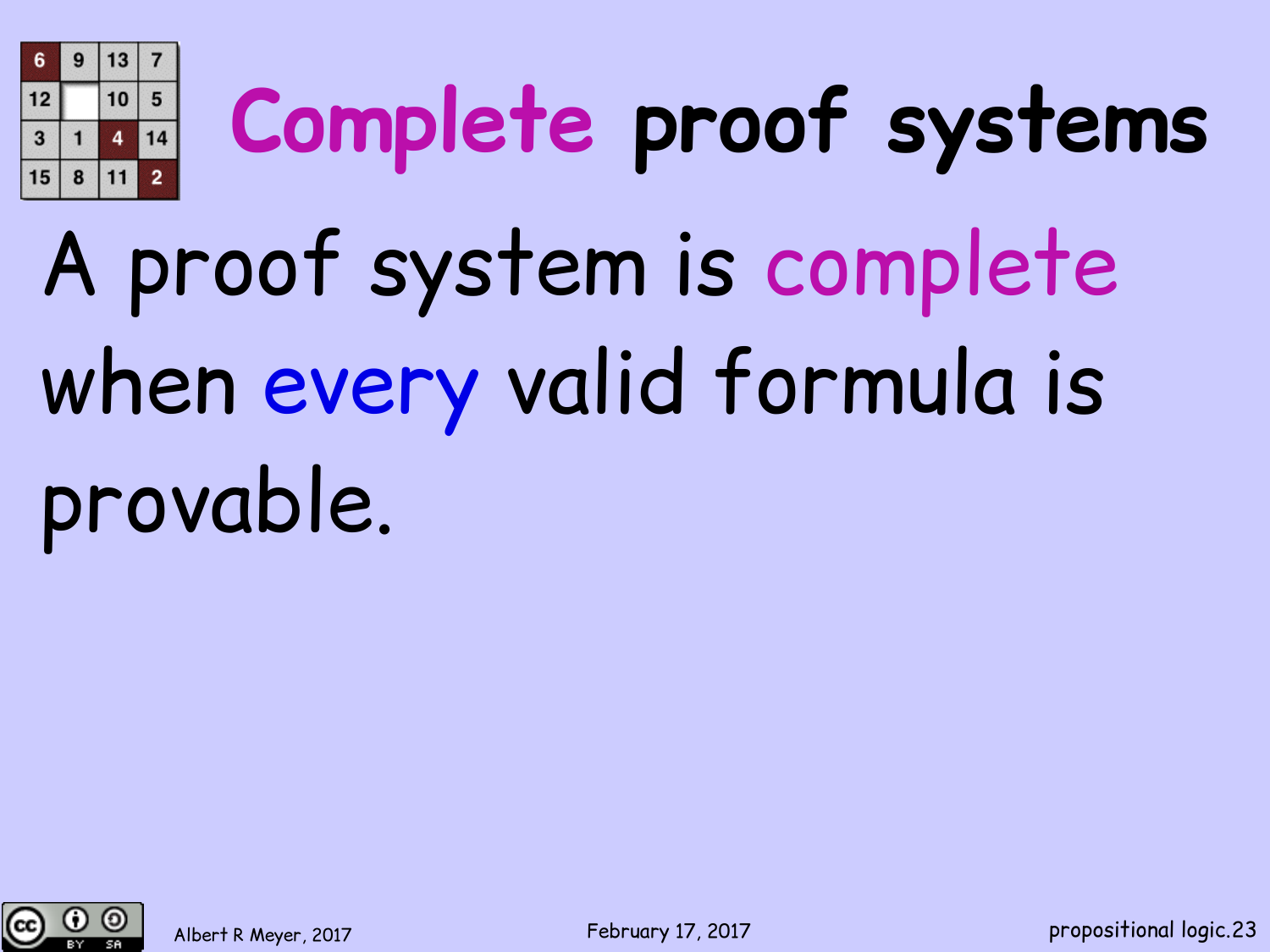

# Complete proof systems
A proof system is complete
when every valid formula is
provable.
propositional logic.23